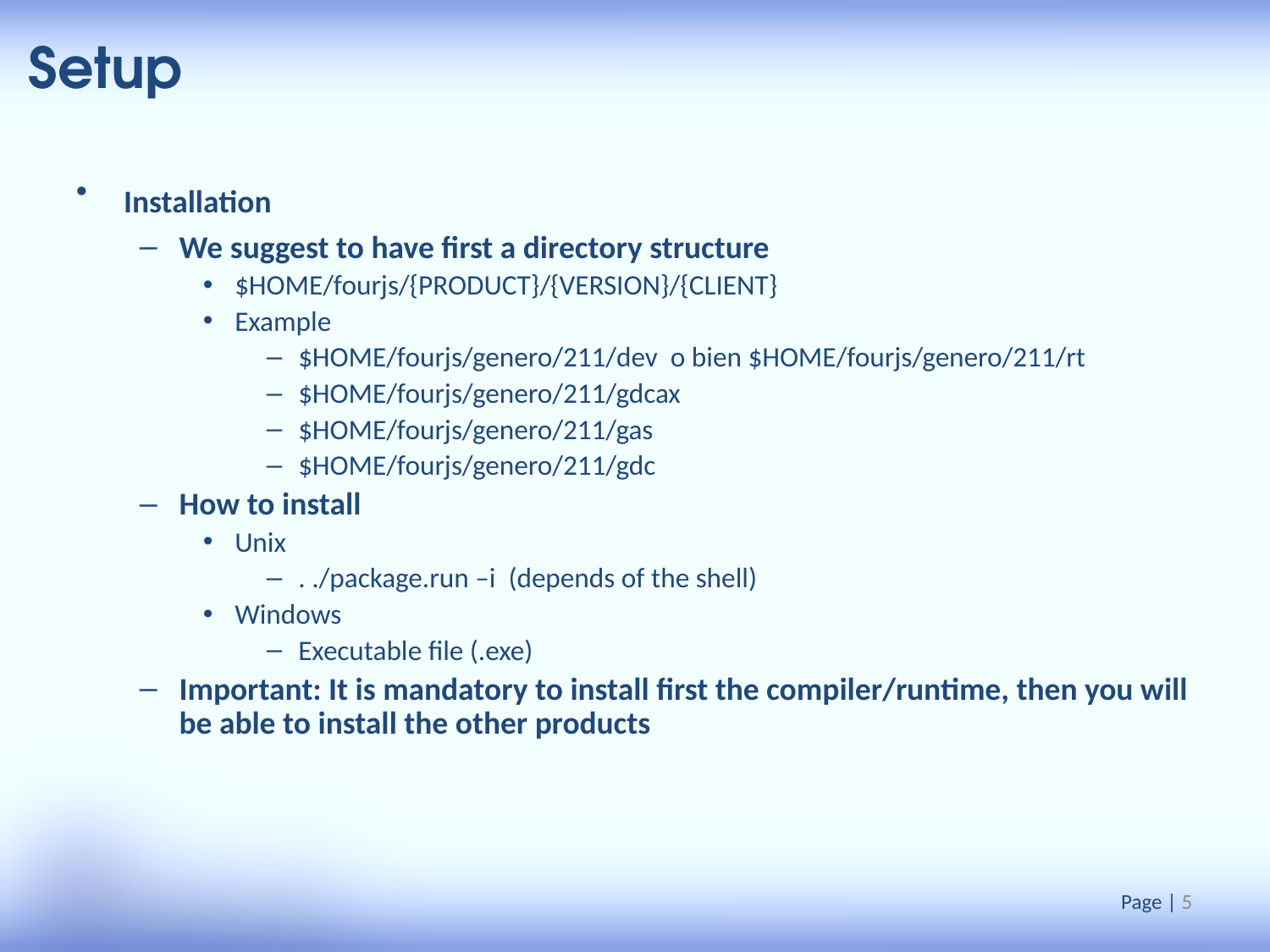

Setup
Installation
We suggest to have first a directory structure
$HOME/fourjs/{PRODUCT}/{VERSION}/{CLIENT}
Example
$HOME/fourjs/genero/211/dev  o bien $HOME/fourjs/genero/211/rt
$HOME/fourjs/genero/211/gdcax
$HOME/fourjs/genero/211/gas
$HOME/fourjs/genero/211/gdc
How to install
Unix
. ./package.run –i  (depends of the shell)
Windows
Executable file (.exe)
Important: It is mandatory to install first the compiler/runtime, then you will be able to install the other products